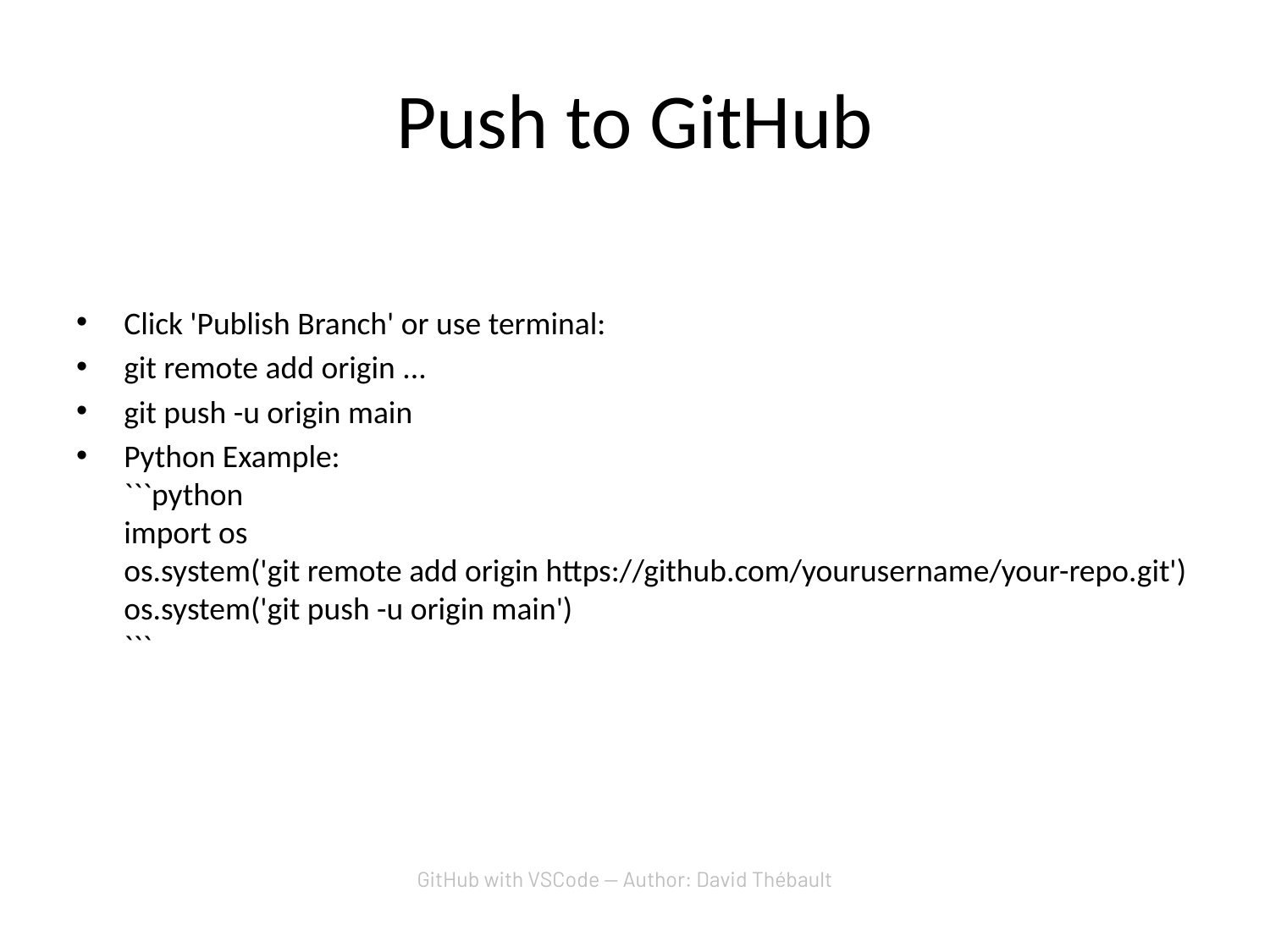

# Push to GitHub

Click 'Publish Branch' or use terminal:
git remote add origin ...
git push -u origin main
Python Example:
```python
import os
os.system('git remote add origin https://github.com/yourusername/your-repo.git')
os.system('git push -u origin main')
```
GitHub with VSCode — Author: David Thébault